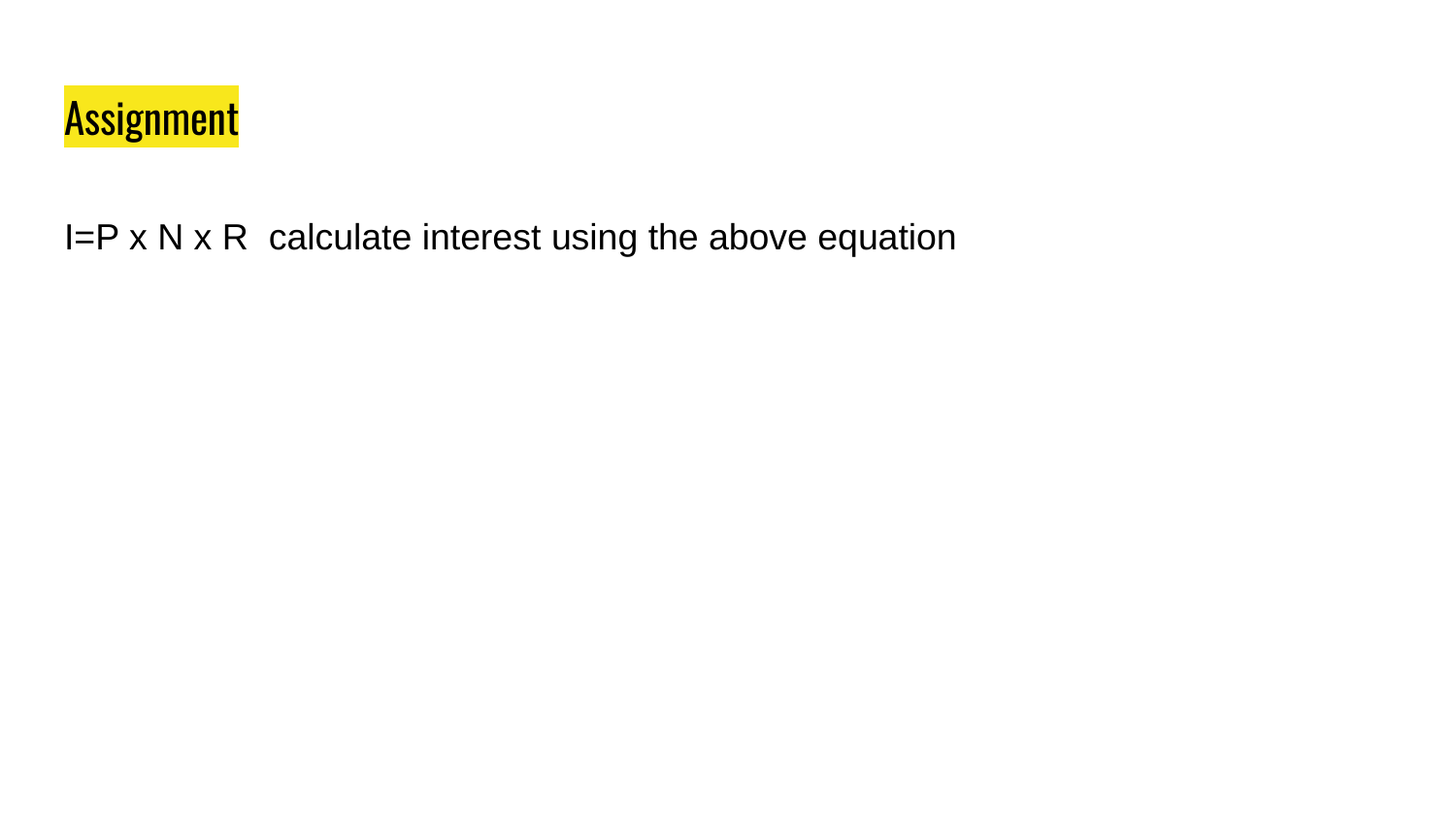

# Assignment
I=P x N x R  calculate interest using the above equation